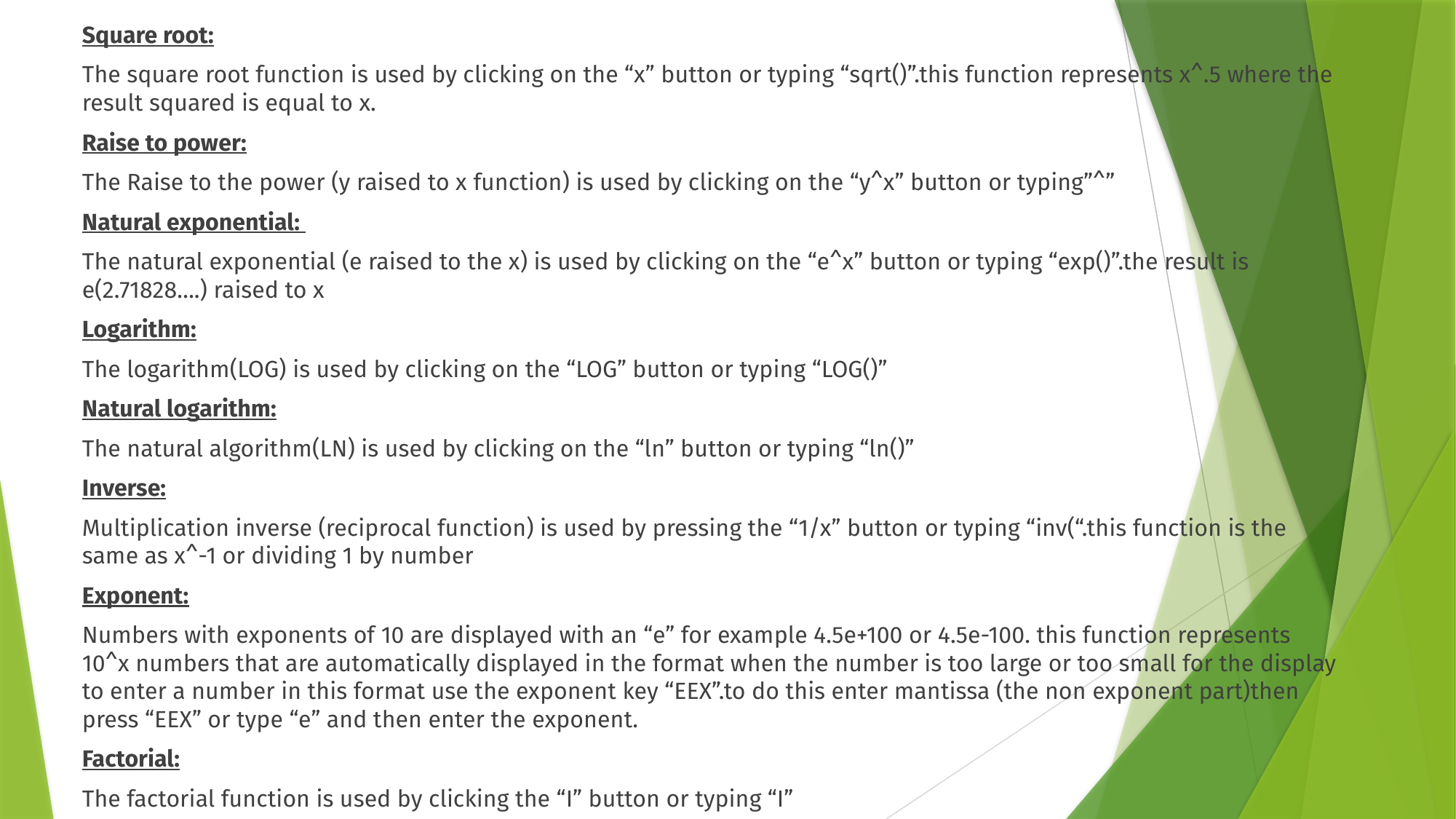

Square root:
The square root function is used by clicking on the “x” button or typing “sqrt()”.this function represents x^.5 where the result squared is equal to x.
Raise to power:
The Raise to the power (y raised to x function) is used by clicking on the “y^x” button or typing”^”
Natural exponential:
The natural exponential (e raised to the x) is used by clicking on the “e^x” button or typing “exp()”.the result is e(2.71828….) raised to x
Logarithm:
The logarithm(LOG) is used by clicking on the “LOG” button or typing “LOG()”
Natural logarithm:
The natural algorithm(LN) is used by clicking on the “ln” button or typing “ln()”
Inverse:
Multiplication inverse (reciprocal function) is used by pressing the “1/x” button or typing “inv(“.this function is the same as x^-1 or dividing 1 by number
Exponent:
Numbers with exponents of 10 are displayed with an “e” for example 4.5e+100 or 4.5e-100. this function represents 10^x numbers that are automatically displayed in the format when the number is too large or too small for the display to enter a number in this format use the exponent key “EEX”.to do this enter mantissa (the non exponent part)then press “EEX” or type “e” and then enter the exponent.
Factorial:
The factorial function is used by clicking the “I” button or typing “I”